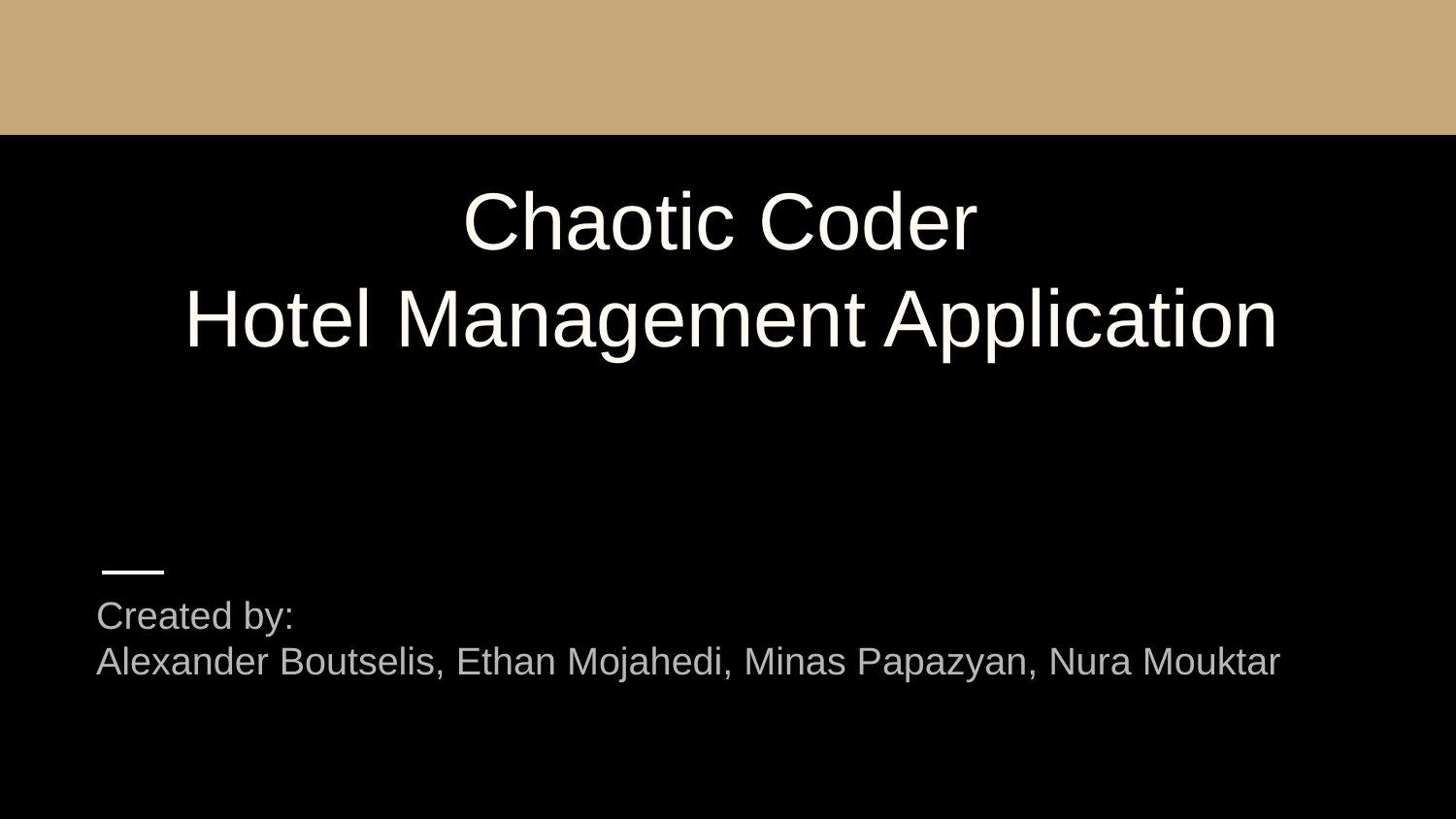

# Chaotic Coder
Hotel Management Application
Created by:
Alexander Boutselis, Ethan Mojahedi, Minas Papazyan, Nura Mouktar